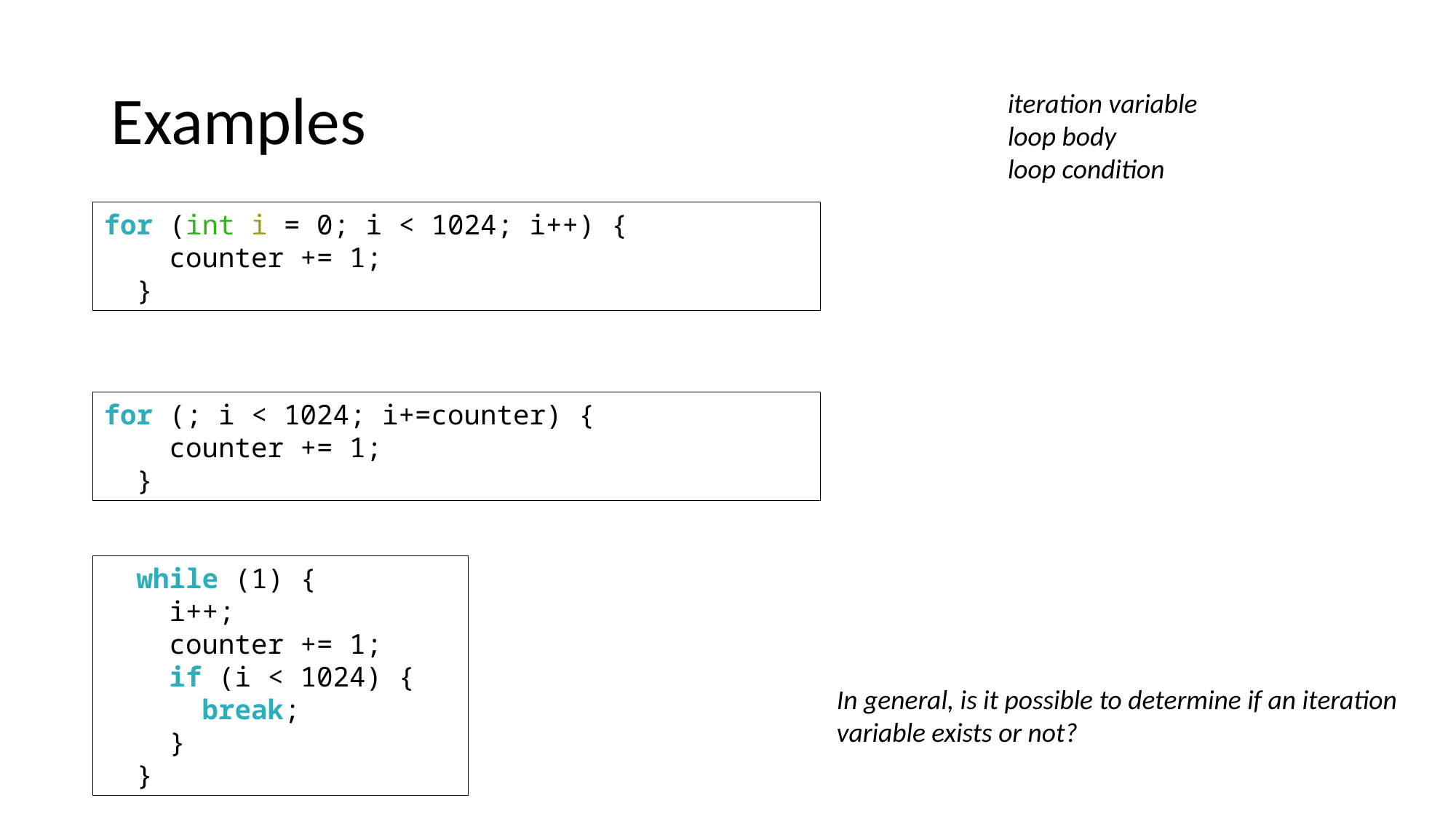

# Examples
iteration variable
loop body
loop condition
for (int i = 0; i < 1024; i++) {
    counter += 1;
  }
for (; i < 1024; i+=counter) {
    counter += 1;
  }
  while (1) {
    i++;
    counter += 1;
    if (i < 1024) {
      break;
    }
  }
In general, is it possible to determine if an iteration
variable exists or not?